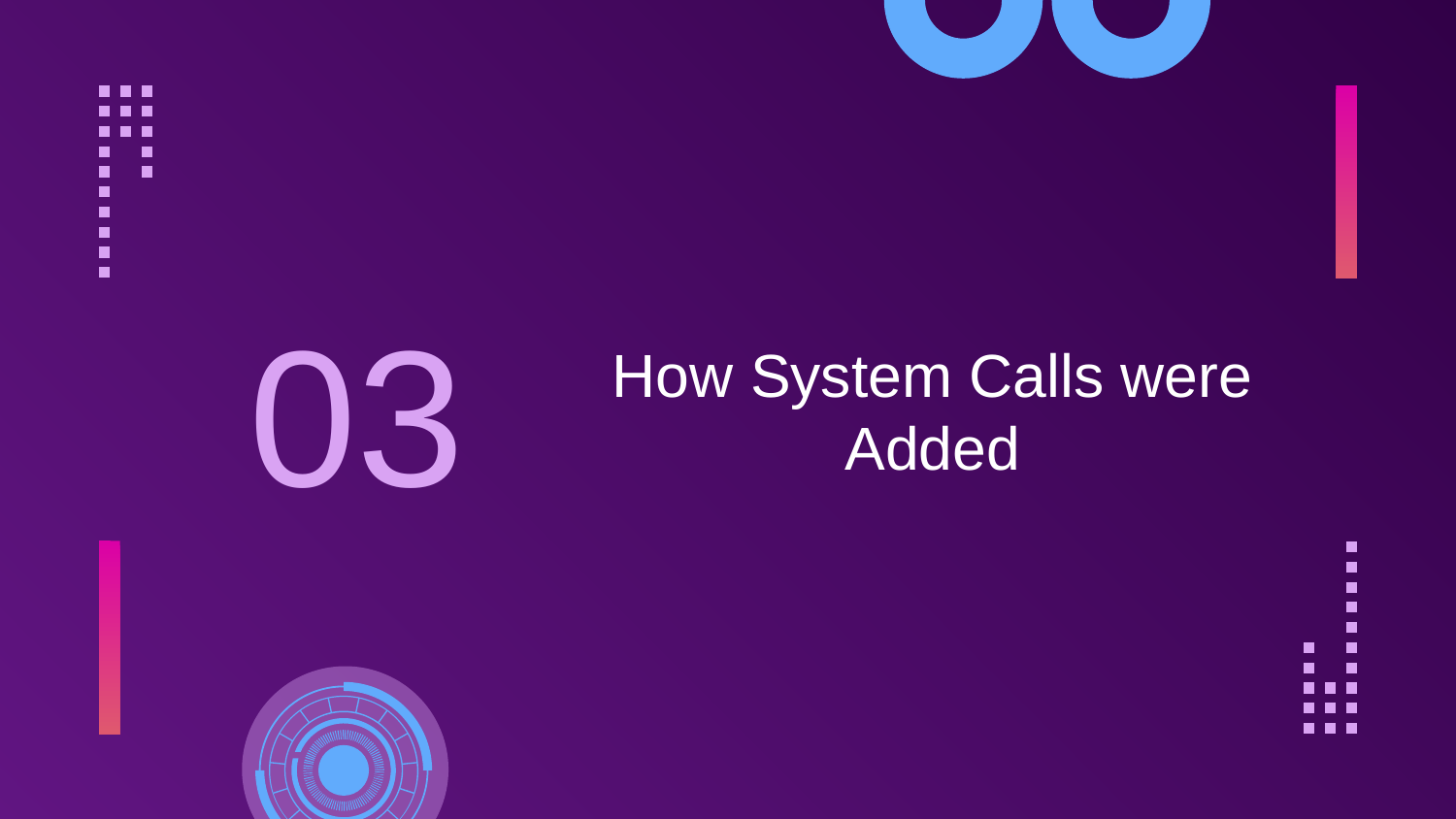

03
# How System Calls were Added